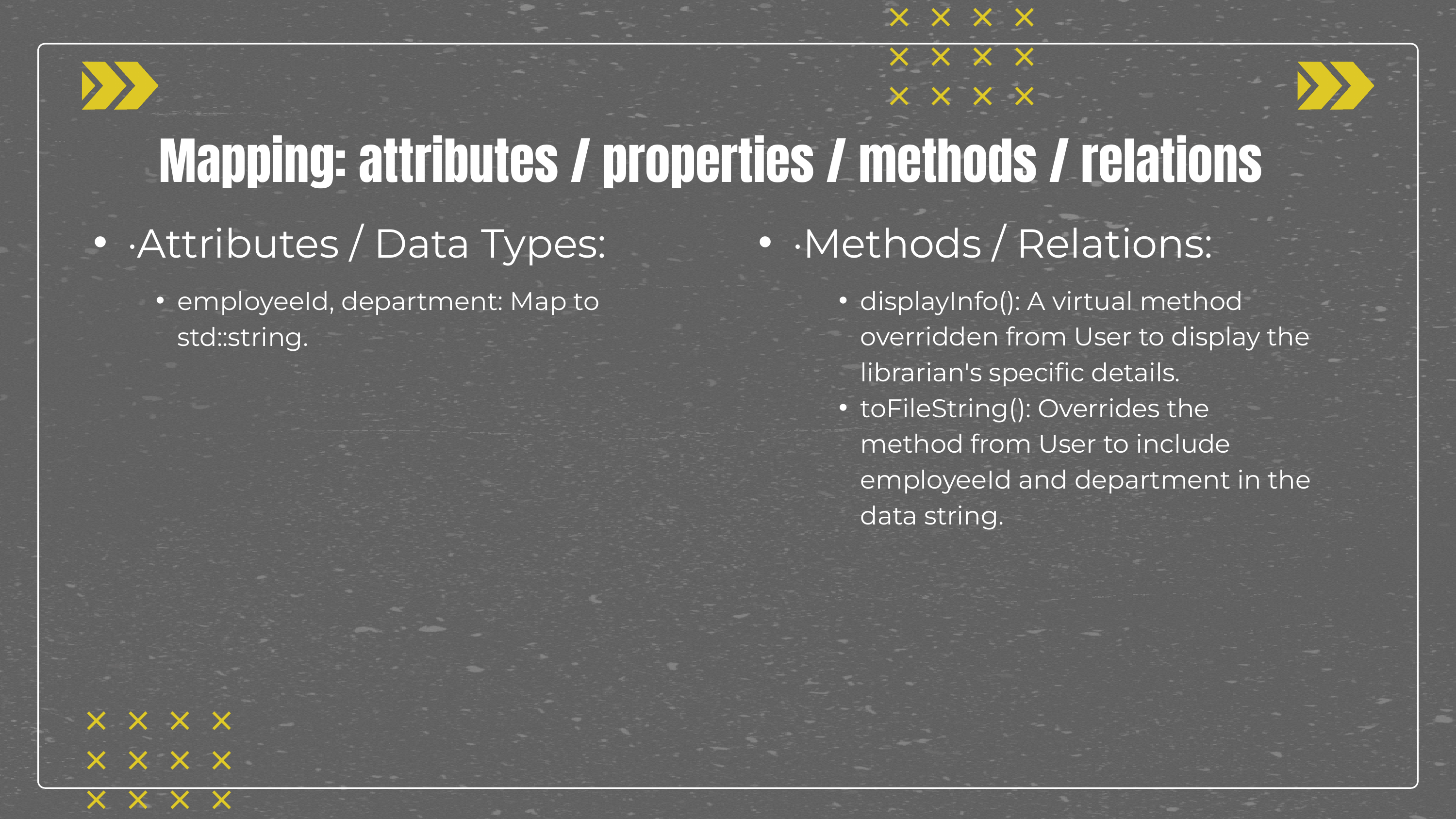

Mapping: attributes / properties / methods / relations

·Attributes / Data Types:

·Methods / Relations:

employeeId, department: Map to std::string.

displayInfo(): A virtual method overridden from User to display the librarian's specific details.
toFileString(): Overrides the method from User to include employeeId and department in the data string.